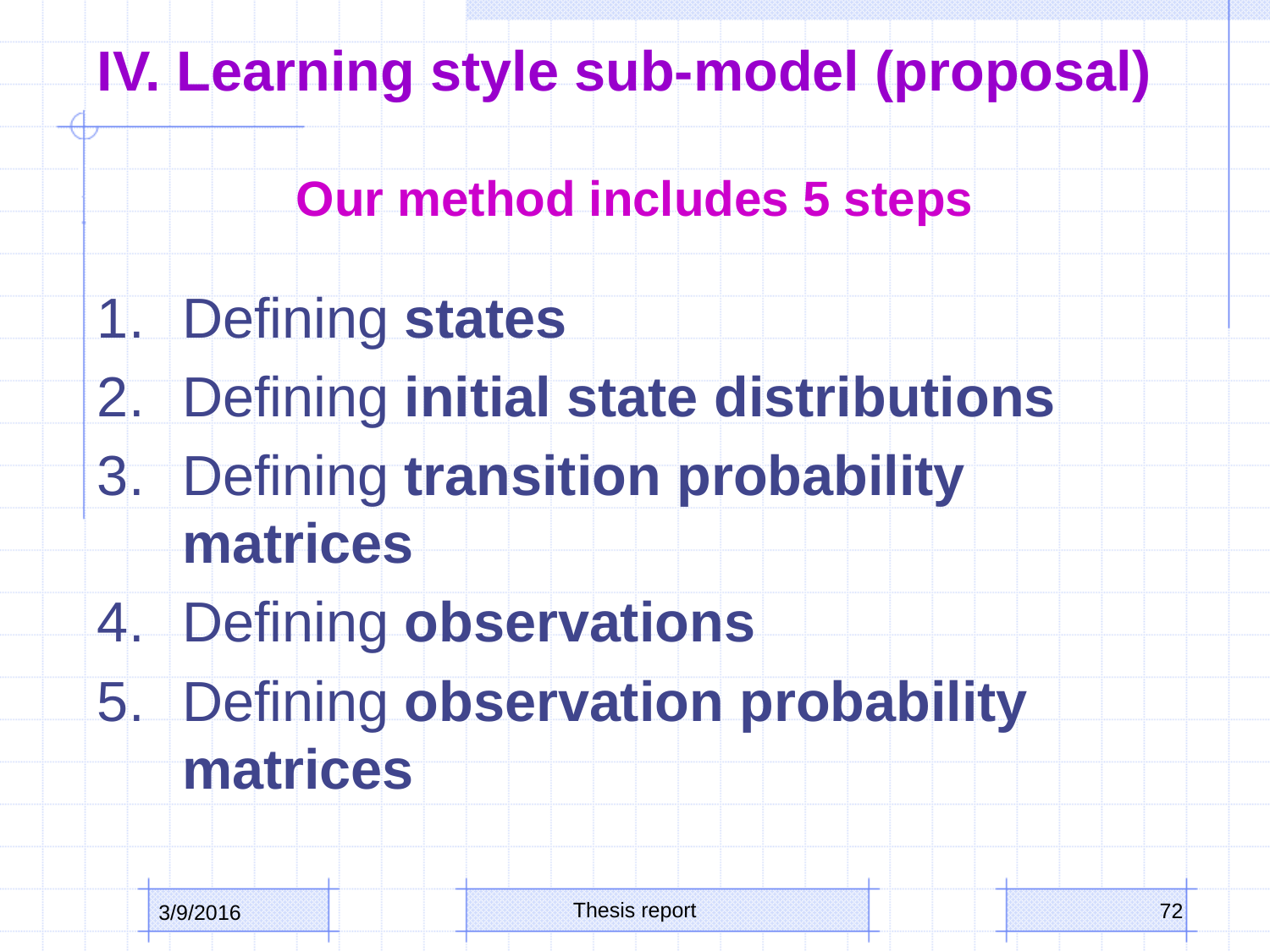

# IV. Learning style sub-model (proposal)
Our method includes 5 steps
Defining states
Defining initial state distributions
Defining transition probability matrices
Defining observations
Defining observation probability matrices
Thesis report
72
3/9/2016